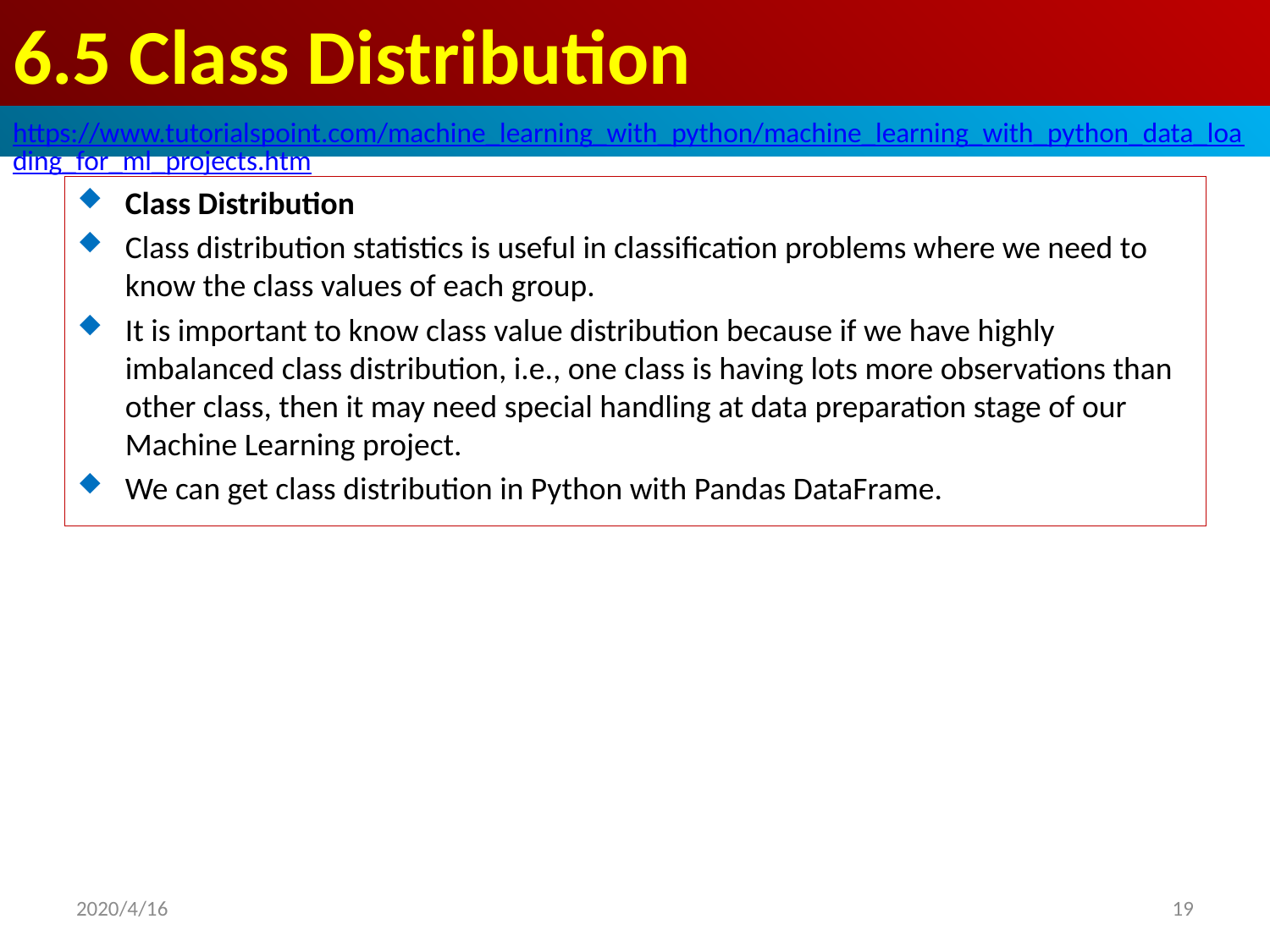

# 6.5 Class Distribution
https://www.tutorialspoint.com/machine_learning_with_python/machine_learning_with_python_data_loading_for_ml_projects.htm
Class Distribution
Class distribution statistics is useful in classification problems where we need to know the class values of each group.
It is important to know class value distribution because if we have highly imbalanced class distribution, i.e., one class is having lots more observations than other class, then it may need special handling at data preparation stage of our Machine Learning project.
We can get class distribution in Python with Pandas DataFrame.
2020/4/16
19